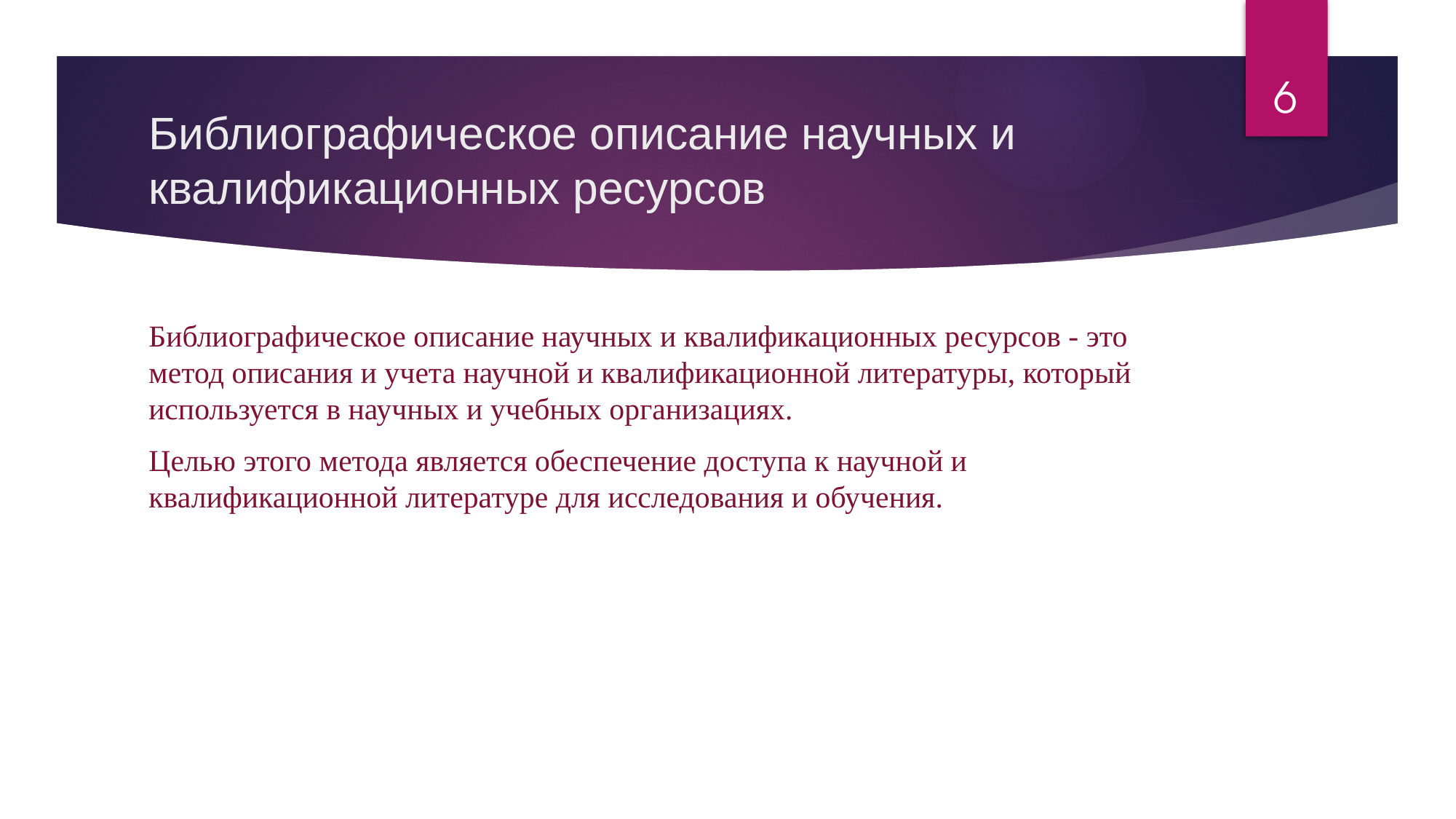

6
# Библиографическое описание научных и квалификационных ресурсов
Библиографическое описание научных и квалификационных ресурсов - это метод описания и учета научной и квалификационной литературы, который используется в научных и учебных организациях.
Целью этого метода является обеспечение доступа к научной и квалификационной литературе для исследования и обучения.